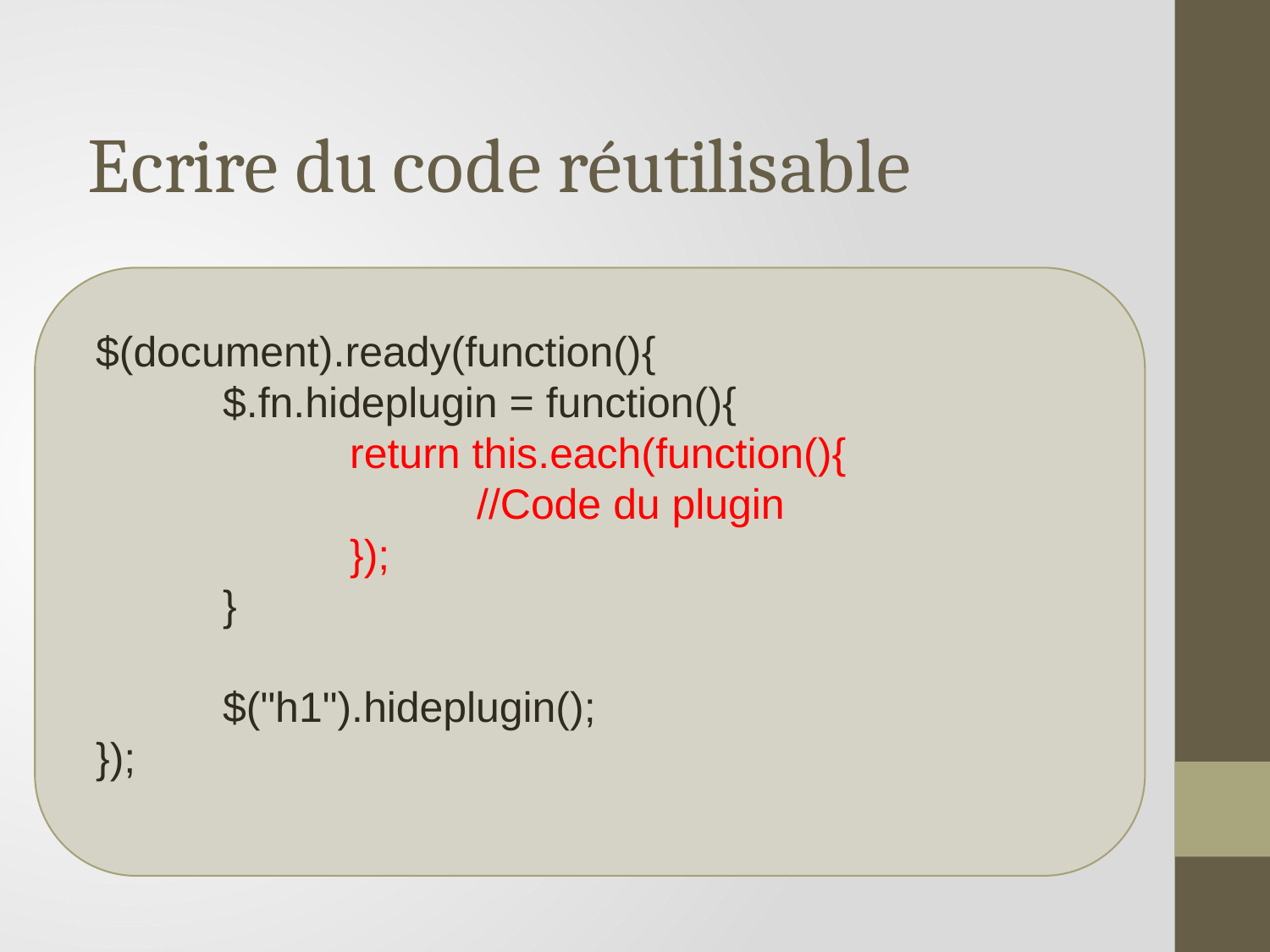

# Ecrire du code réutilisable

$(document).ready(function(){
	$.fn.hideplugin = function(){
		return this.each(function(){
			//Code du plugin
		});
	}

	$("h1").hideplugin();
});